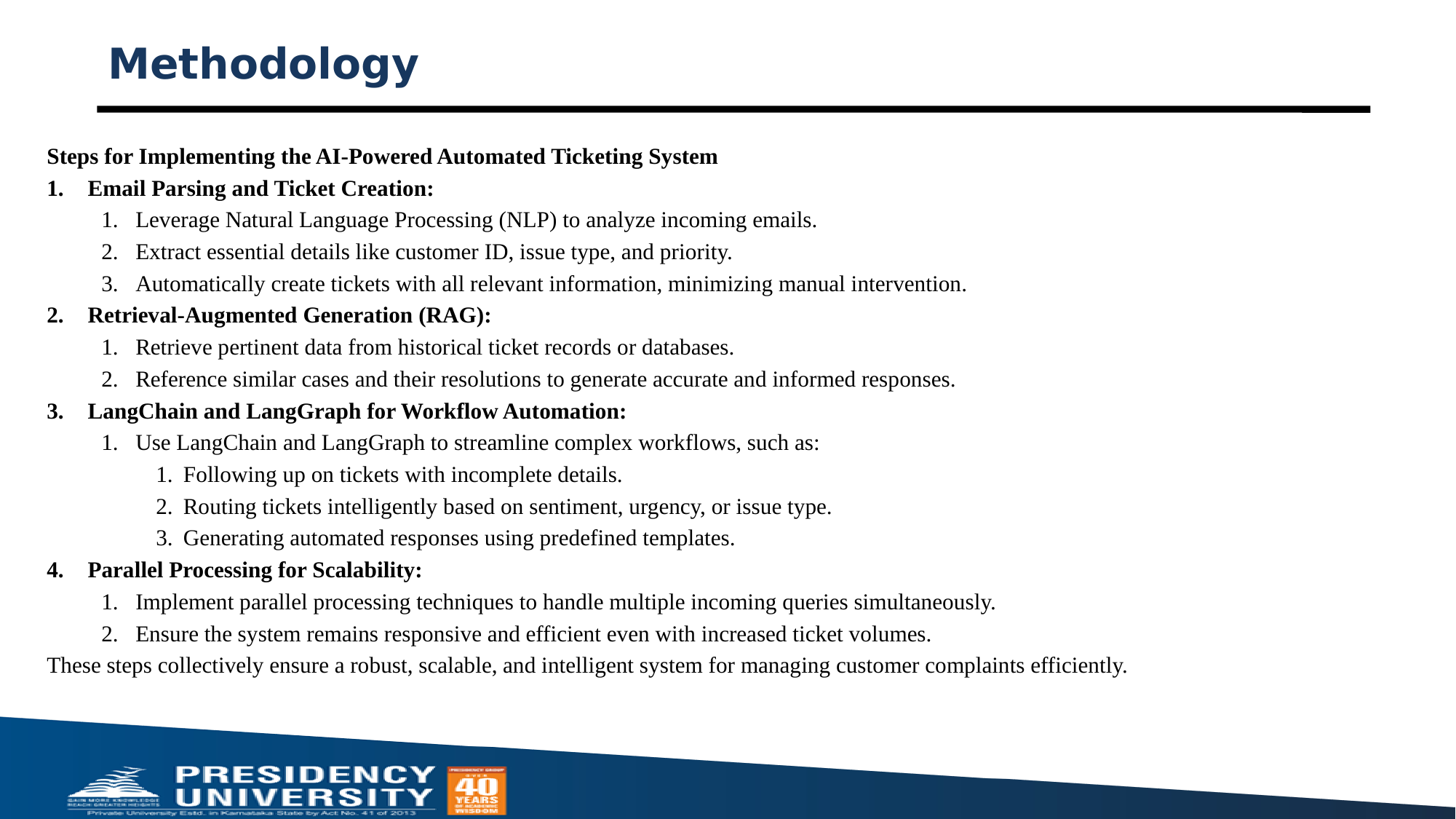

# Methodology
Steps for Implementing the AI-Powered Automated Ticketing System
Email Parsing and Ticket Creation:
Leverage Natural Language Processing (NLP) to analyze incoming emails.
Extract essential details like customer ID, issue type, and priority.
Automatically create tickets with all relevant information, minimizing manual intervention.
Retrieval-Augmented Generation (RAG):
Retrieve pertinent data from historical ticket records or databases.
Reference similar cases and their resolutions to generate accurate and informed responses.
LangChain and LangGraph for Workflow Automation:
Use LangChain and LangGraph to streamline complex workflows, such as:
Following up on tickets with incomplete details.
Routing tickets intelligently based on sentiment, urgency, or issue type.
Generating automated responses using predefined templates.
Parallel Processing for Scalability:
Implement parallel processing techniques to handle multiple incoming queries simultaneously.
Ensure the system remains responsive and efficient even with increased ticket volumes.
These steps collectively ensure a robust, scalable, and intelligent system for managing customer complaints efficiently.